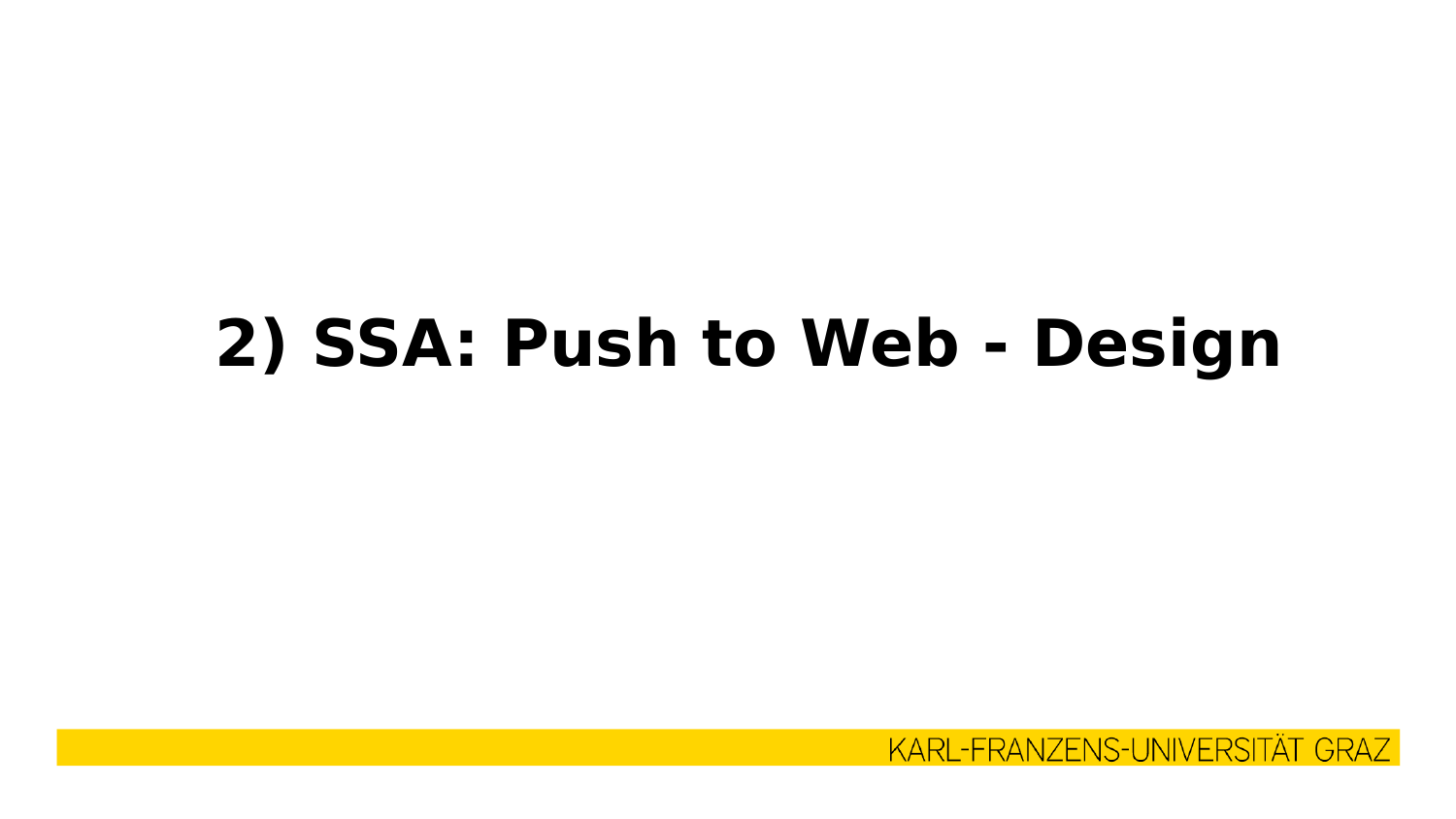

2) SSA: Push to Web - Design